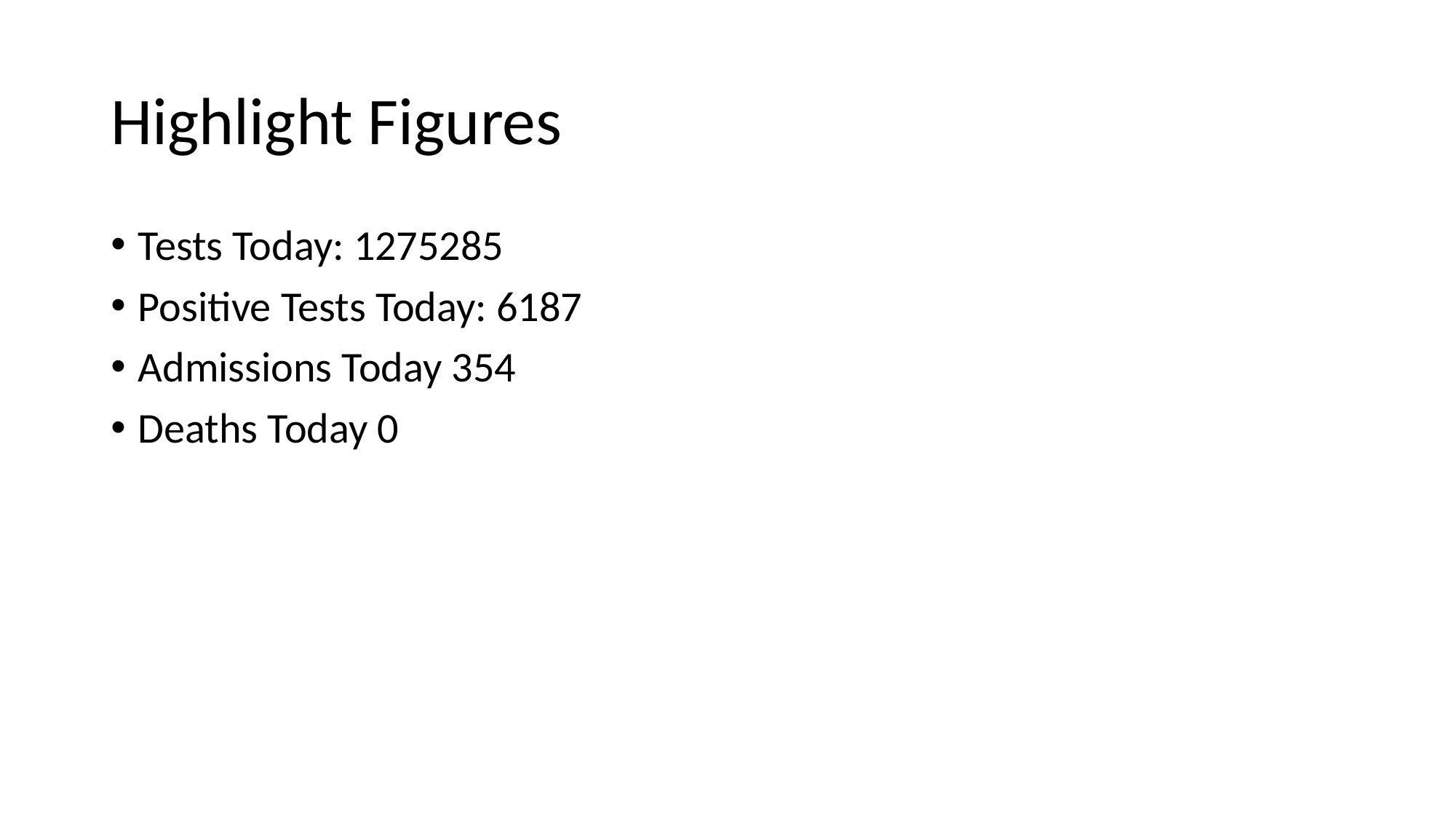

# Highlight Figures
Tests Today: 1275285
Positive Tests Today: 6187
Admissions Today 354
Deaths Today 0